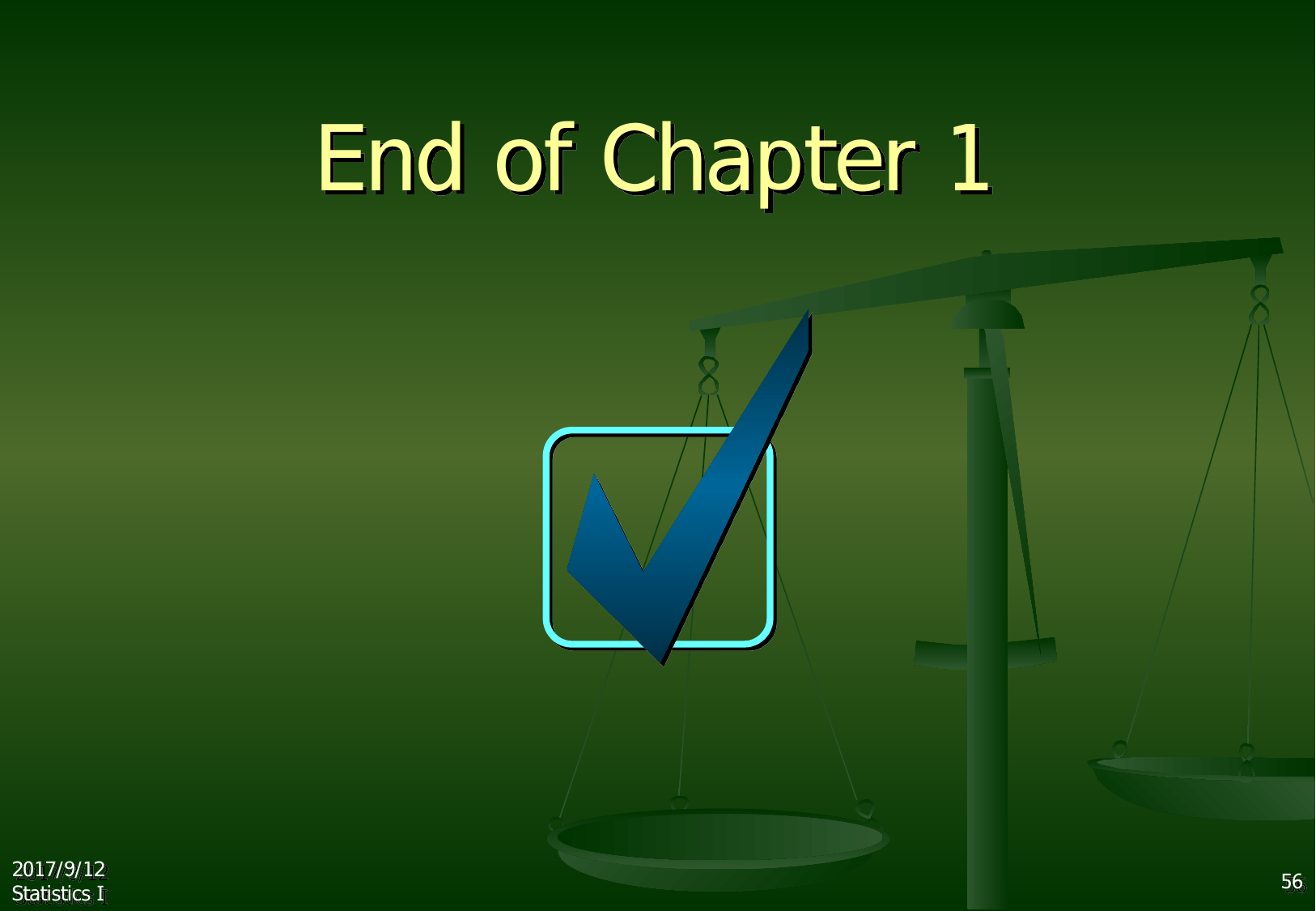

# End of Chapter 1

2017/9/12
Statistics I
56